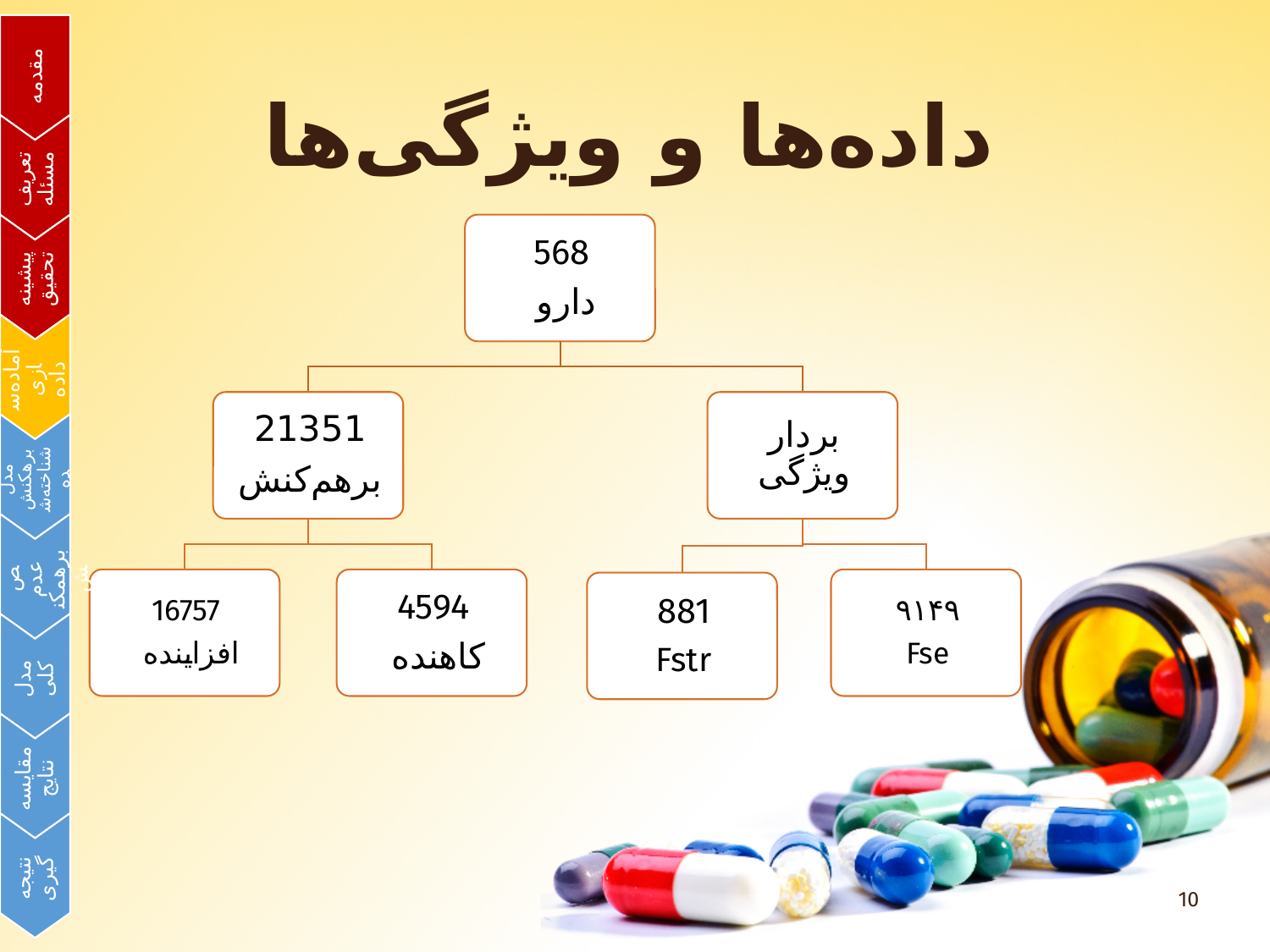

# داده‌ها و ویژگی‌ها
568
 دارو
21351
برهم‌کنش
16757
 افزاینده
4594
 کاهنده
بردار ویژگی
881
Fstr
۹۱۴۹
Fse
مقایسه نتایج
مدل کلی
تشخیص عدم برهمکنش
پیشینه تحقیق
نتیجه گیری
مدل برهکنش شناخته‌شده
آماده‌سازی داده
تعریف مسئله
مقدمه
10